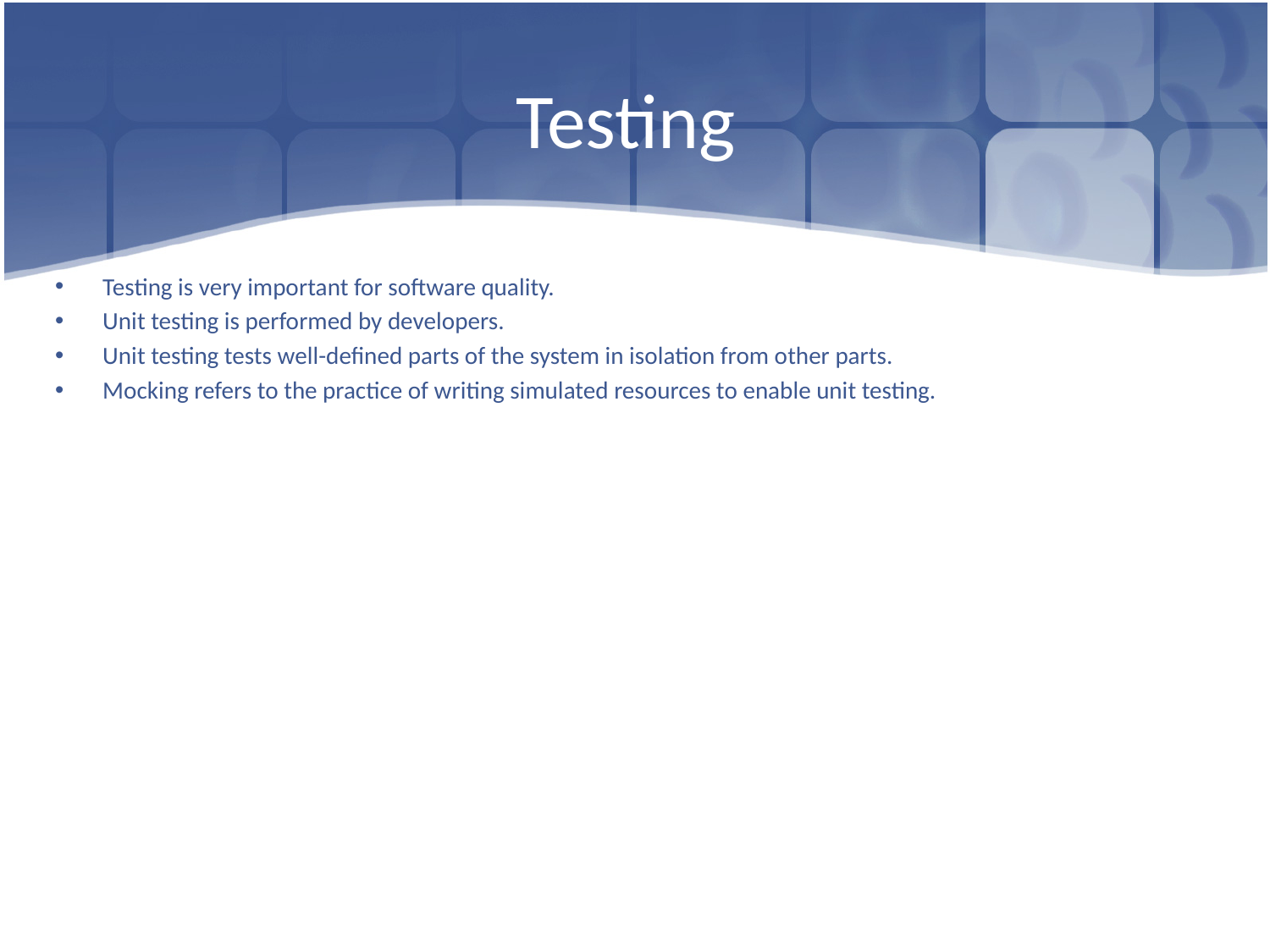

# Testing
Testing is very important for software quality.
Unit testing is performed by developers.
Unit testing tests well-defined parts of the system in isolation from other parts.
Mocking refers to the practice of writing simulated resources to enable unit testing.